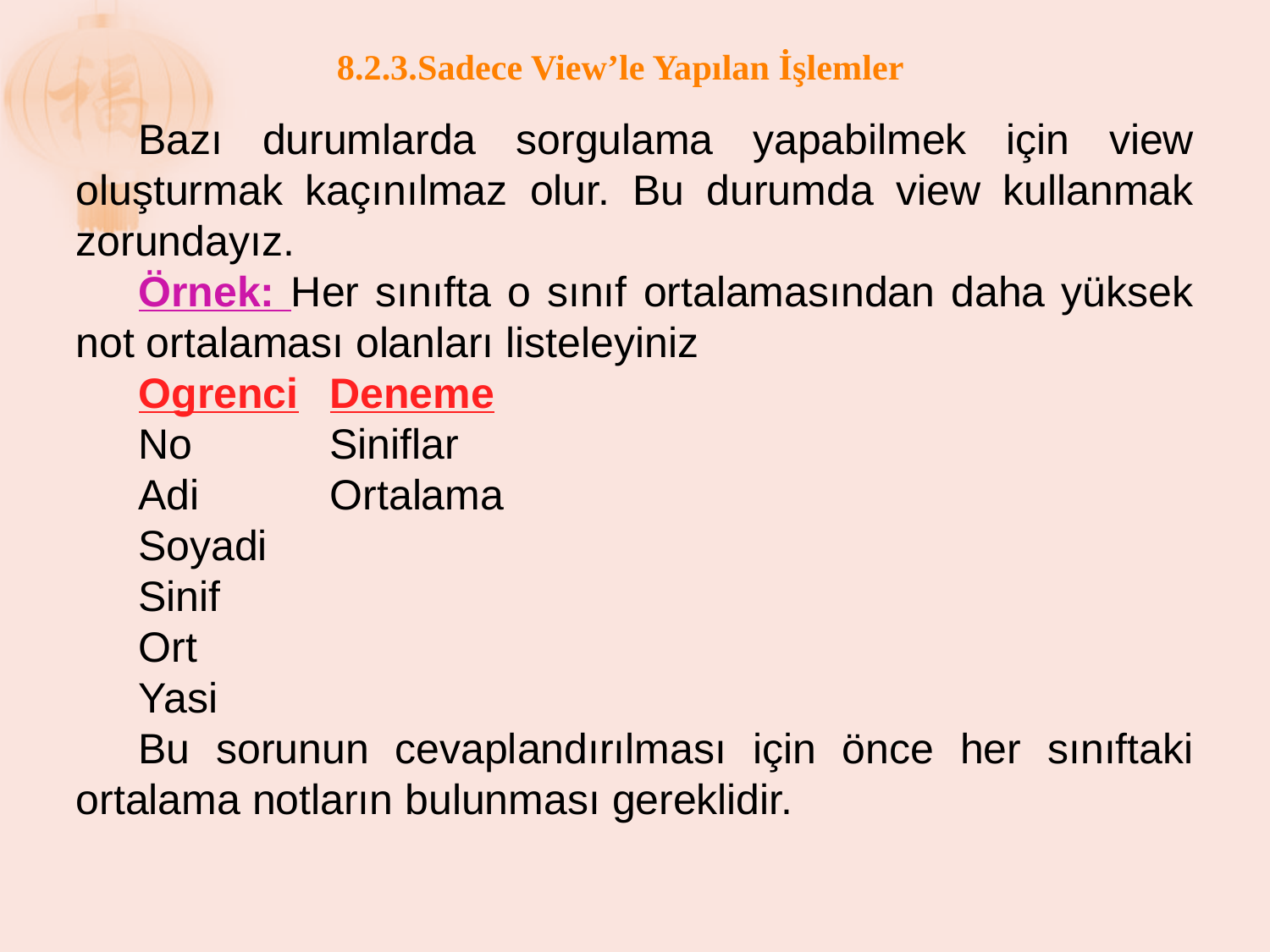

# 8.2.3.Sadece View’le Yapılan İşlemler
Bazı durumlarda sorgulama yapabilmek için view oluşturmak kaçınılmaz olur. Bu durumda view kullanmak zorundayız.
Örnek: Her sınıfta o sınıf ortalamasından daha yüksek not ortalaması olanları listeleyiniz
Ogrenci	Deneme
No		Siniflar
Adi		Ortalama
Soyadi
Sinif
Ort
Yasi
Bu sorunun cevaplandırılması için önce her sınıftaki ortalama notların bulunması gereklidir.